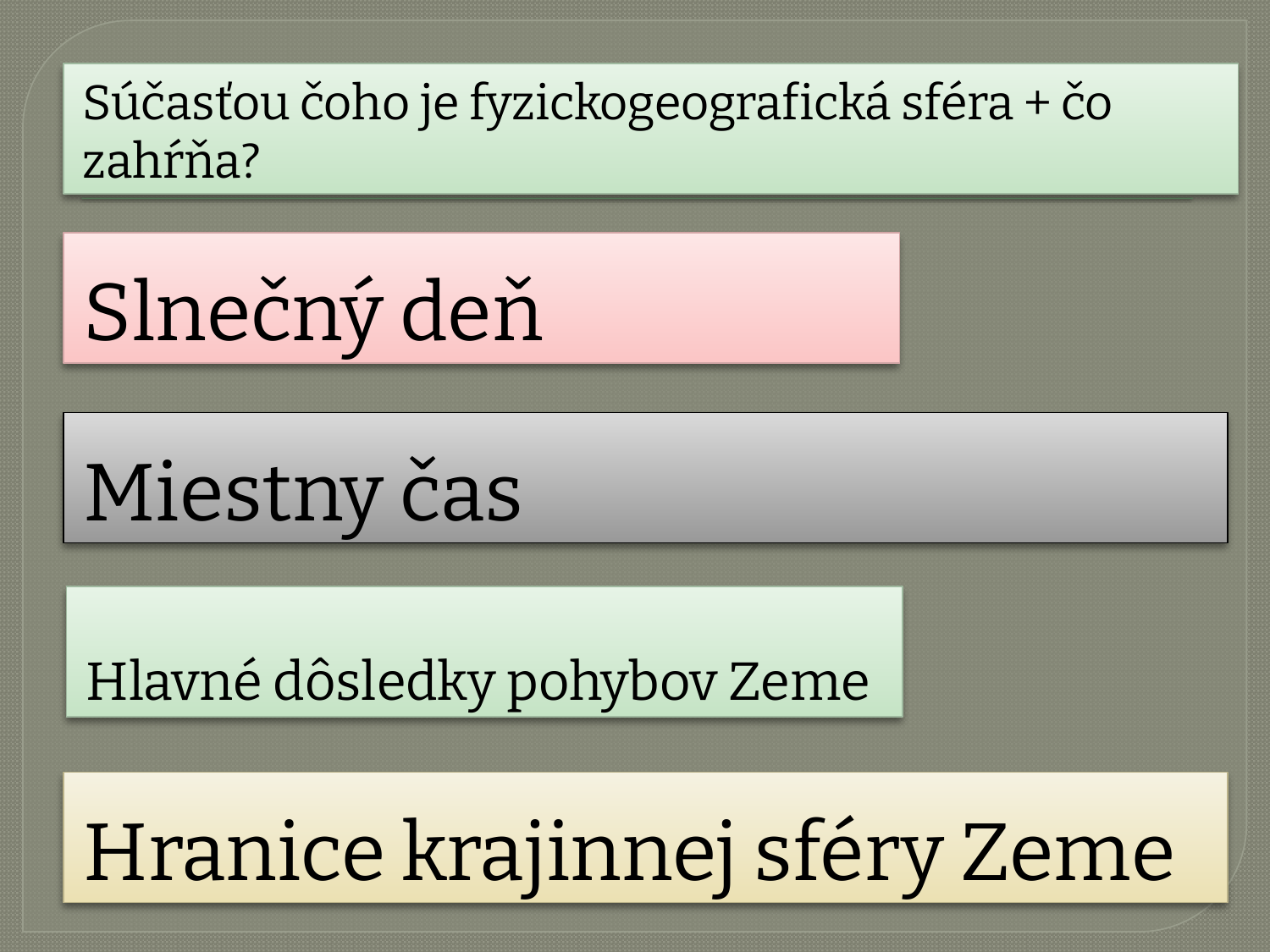

#
Súčasťou čoho je fyzickogeografická sféra + čo zahŕňa?

Slnečný deň
Miestny čas
Hlavné dôsledky pohybov Zeme
Hranice krajinnej sféry Zeme